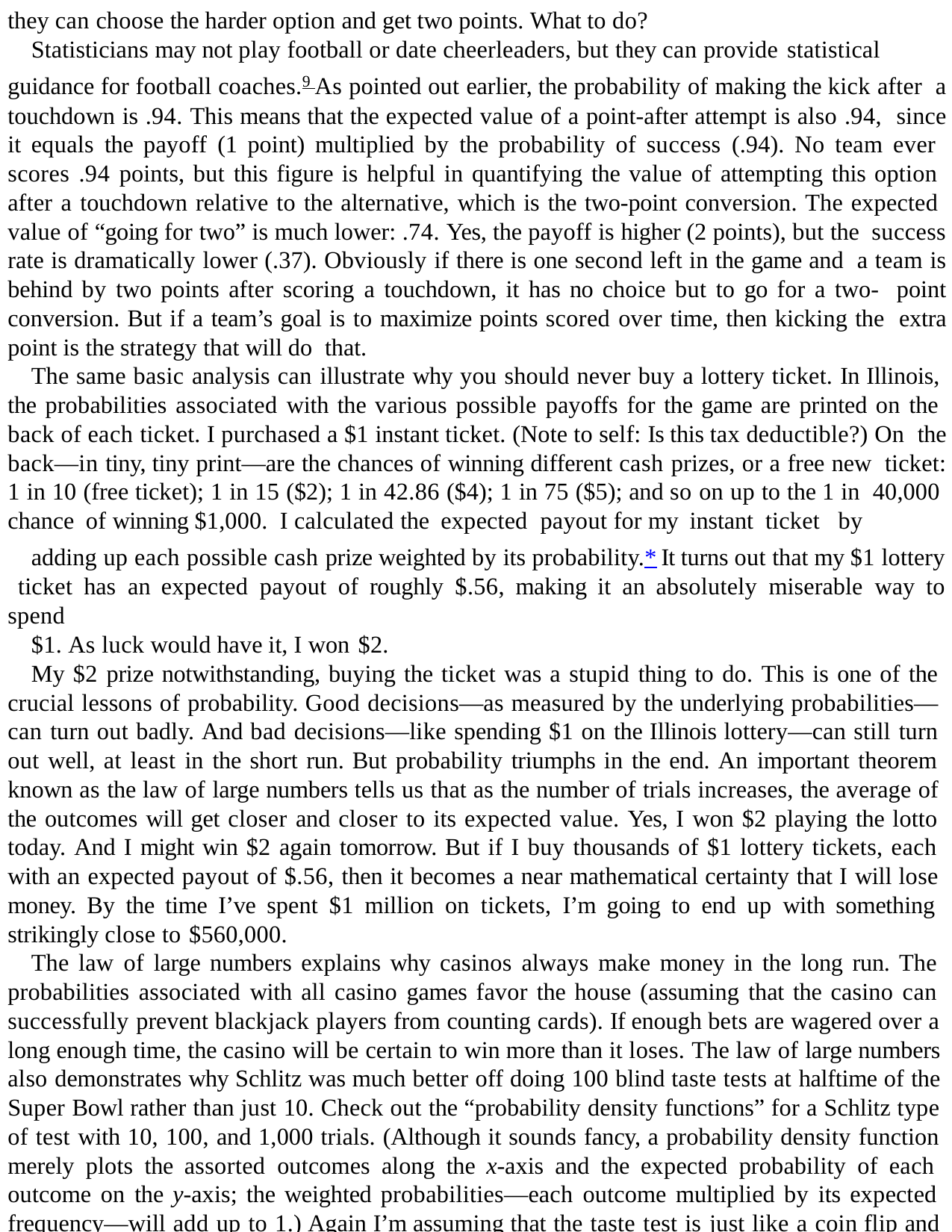

they can choose the harder option and get two points. What to do?
Statisticians may not play football or date cheerleaders, but they can provide statistical
guidance for football coaches.9 As pointed out earlier, the probability of making the kick after  a touchdown is .94. This means that the expected value of a point-after attempt is also .94,  since it equals the payoff (1 point) multiplied by the probability of success (.94). No team ever  scores .94 points, but this figure is helpful in quantifying the value of attempting this option  after a touchdown relative to the alternative, which is the two-point conversion. The expected  value of “going for two” is much lower: .74. Yes, the payoff is higher (2 points), but the  success rate is dramatically lower (.37). Obviously if there is one second left in the game and  a team is behind by two points after scoring a touchdown, it has no choice but to go for a two-  point conversion. But if a team’s goal is to maximize points scored over time, then kicking the  extra point is the strategy that will do that.
The same basic analysis can illustrate why you should never buy a lottery ticket. In Illinois,  the probabilities associated with the various possible payoffs for the game are printed on the  back of each ticket. I purchased a $1 instant ticket. (Note to self: Is this tax deductible?) On  the back—in tiny, tiny print—are the chances of winning different cash prizes, or a free new  ticket: 1 in 10 (free ticket); 1 in 15 ($2); 1 in 42.86 ($4); 1 in 75 ($5); and so on up to the 1 in  40,000  chance  of winning $1,000.  I calculated the  expected  payout for my  instant  ticket  by
adding up each possible cash prize weighted by its probability.* It turns out that my $1 lottery  ticket has an expected payout of roughly $.56, making it an absolutely miserable way to spend
$1. As luck would have it, I won $2.
My $2 prize notwithstanding, buying the ticket was a stupid thing to do. This is one of the  crucial lessons of probability. Good decisions—as measured by the underlying probabilities—  can turn out badly. And bad decisions—like spending $1 on the Illinois lottery—can still turn  out well, at least in the short run. But probability triumphs in the end. An important theorem  known as the law of large numbers tells us that as the number of trials increases, the average of  the outcomes will get closer and closer to its expected value. Yes, I won $2 playing the lotto  today. And I might win $2 again tomorrow. But if I buy thousands of $1 lottery tickets, each  with an expected payout of $.56, then it becomes a near mathematical certainty that I will lose  money. By the time I’ve spent $1 million on tickets, I’m going to end up with something  strikingly close to $560,000.
The law of large numbers explains why casinos always make money in the long run. The  probabilities associated with all casino games favor the house (assuming that the casino can  successfully prevent blackjack players from counting cards). If enough bets are wagered over a  long enough time, the casino will be certain to win more than it loses. The law of large numbers  also demonstrates why Schlitz was much better off doing 100 blind taste tests at halftime of the  Super Bowl rather than just 10. Check out the “probability density functions” for a Schlitz type  of test with 10, 100, and 1,000 trials. (Although it sounds fancy, a probability density function  merely plots the assorted outcomes along the x-axis and the expected probability of each  outcome on the y-axis; the weighted probabilities—each outcome multiplied by its expected  frequency—will add up to 1.) Again I’m assuming that the taste test is just like a coin flip and